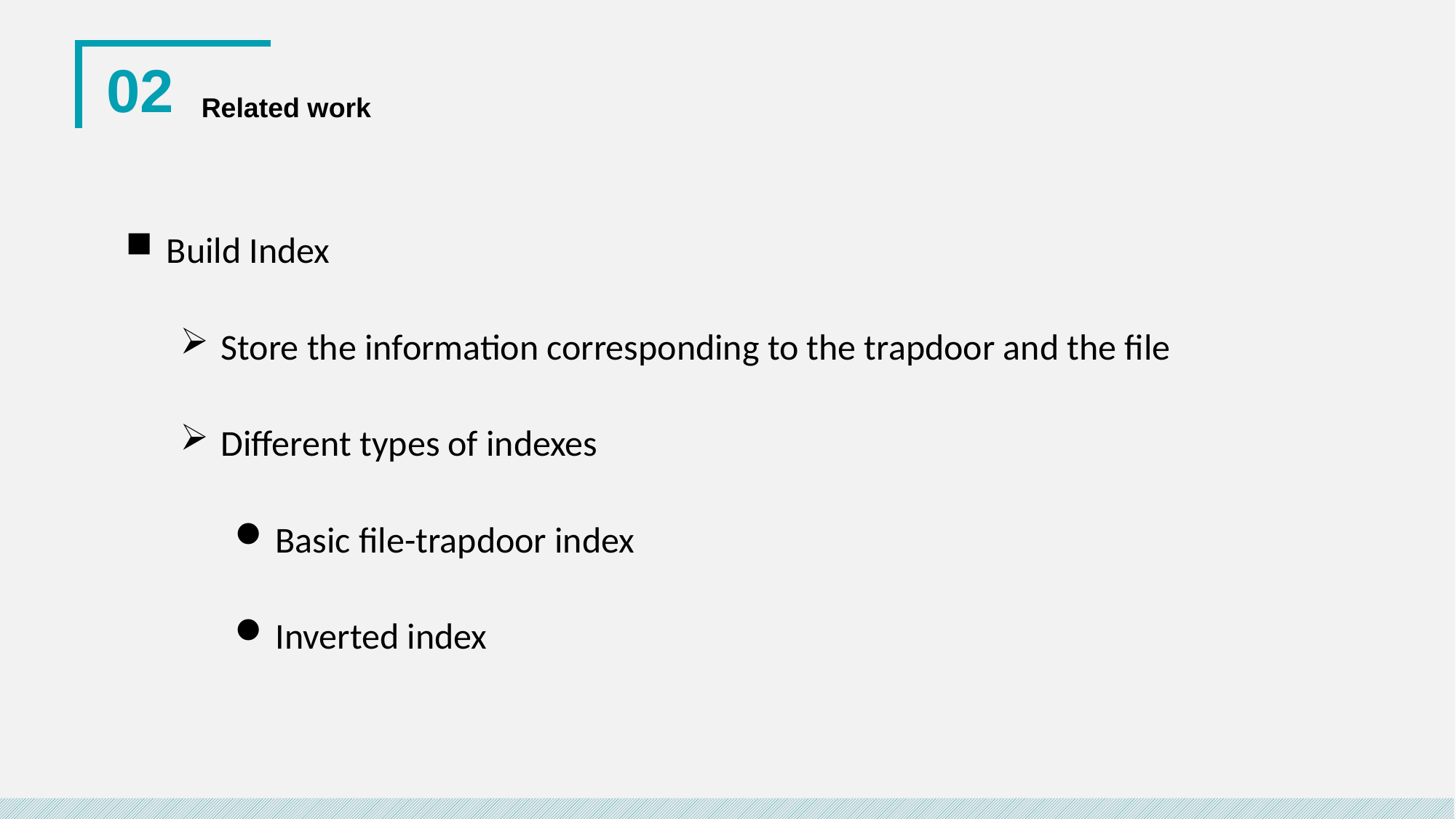

02
Related work
Build Index
Store the information corresponding to the trapdoor and the file
Different types of indexes
Basic file-trapdoor index
Inverted index